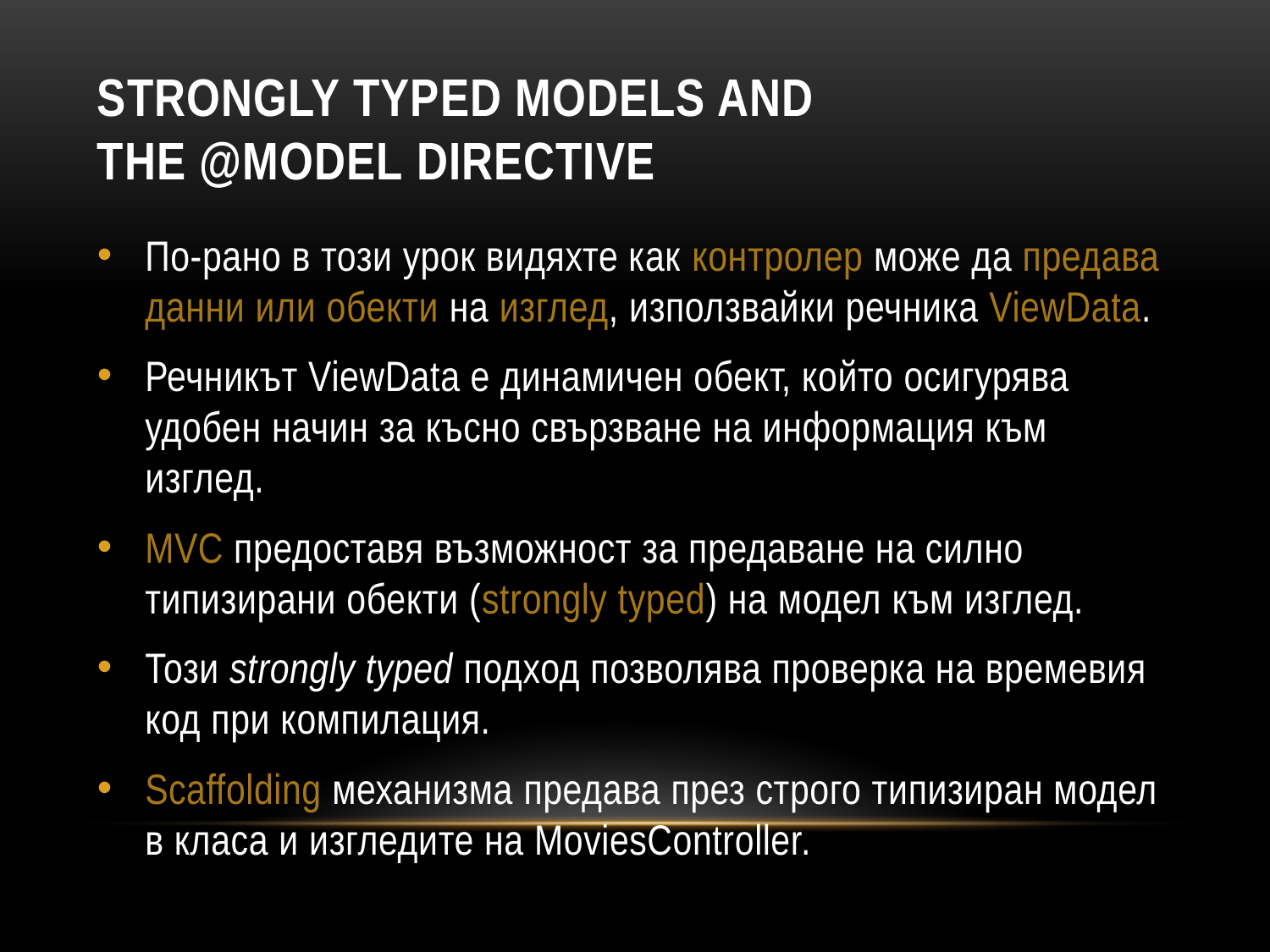

# Strongly typed models and the @model directive
По-рано в този урок видяхте как контролер може да предава данни или обекти на изглед, използвайки речника ViewData.
Речникът ViewData е динамичен обект, който осигурява удобен начин за късно свързване на информация към изглед.
MVC предоставя възможност за предаване на силно типизирани обекти (strongly typed) на модел към изглед.
Този strongly typed подход позволява проверка на времевия код при компилация.
Scaffolding механизма предава през строго типизиран модел в класа и изгледите на MoviesController.